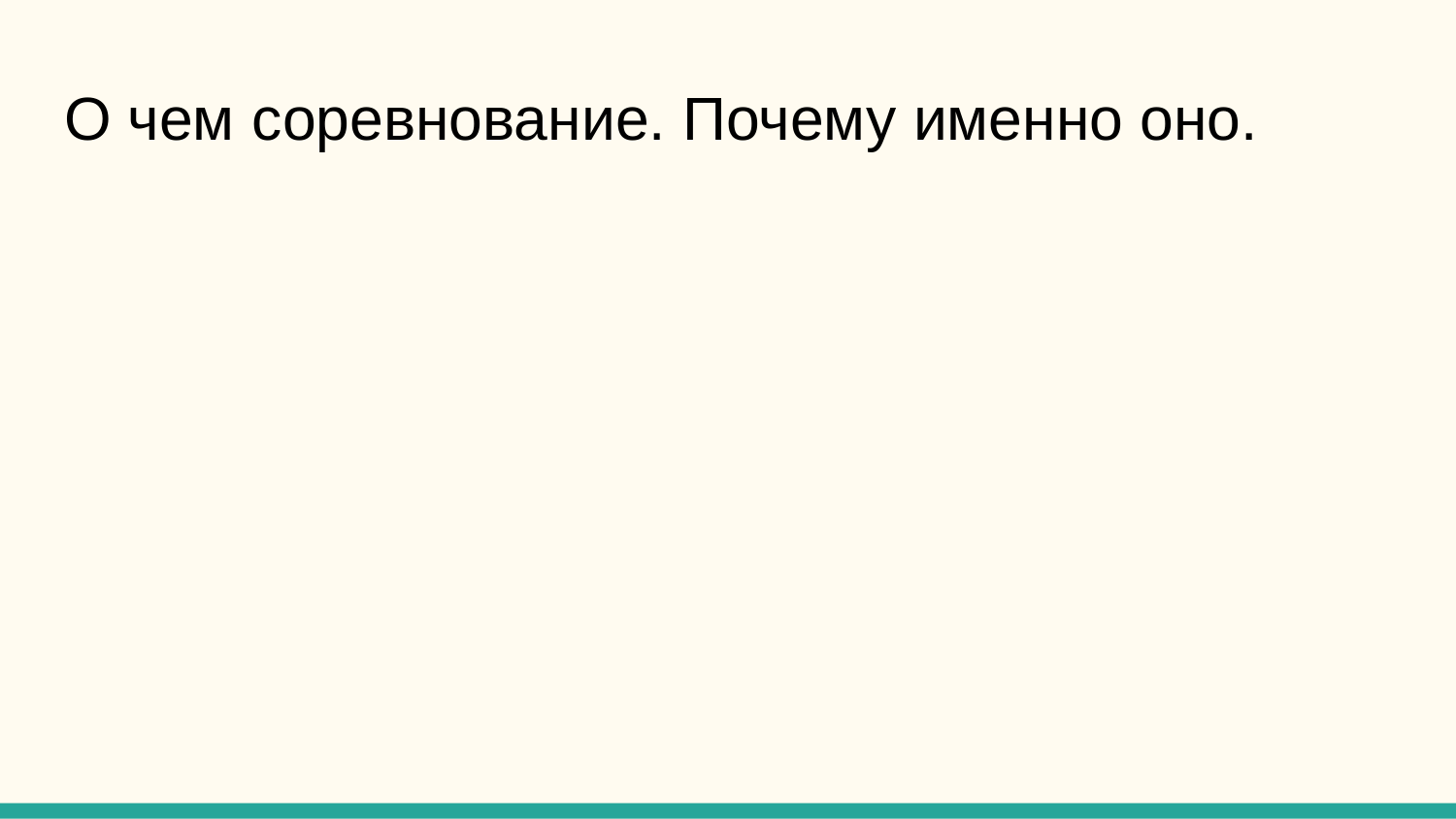

# О чем соревнование. Почему именно оно.